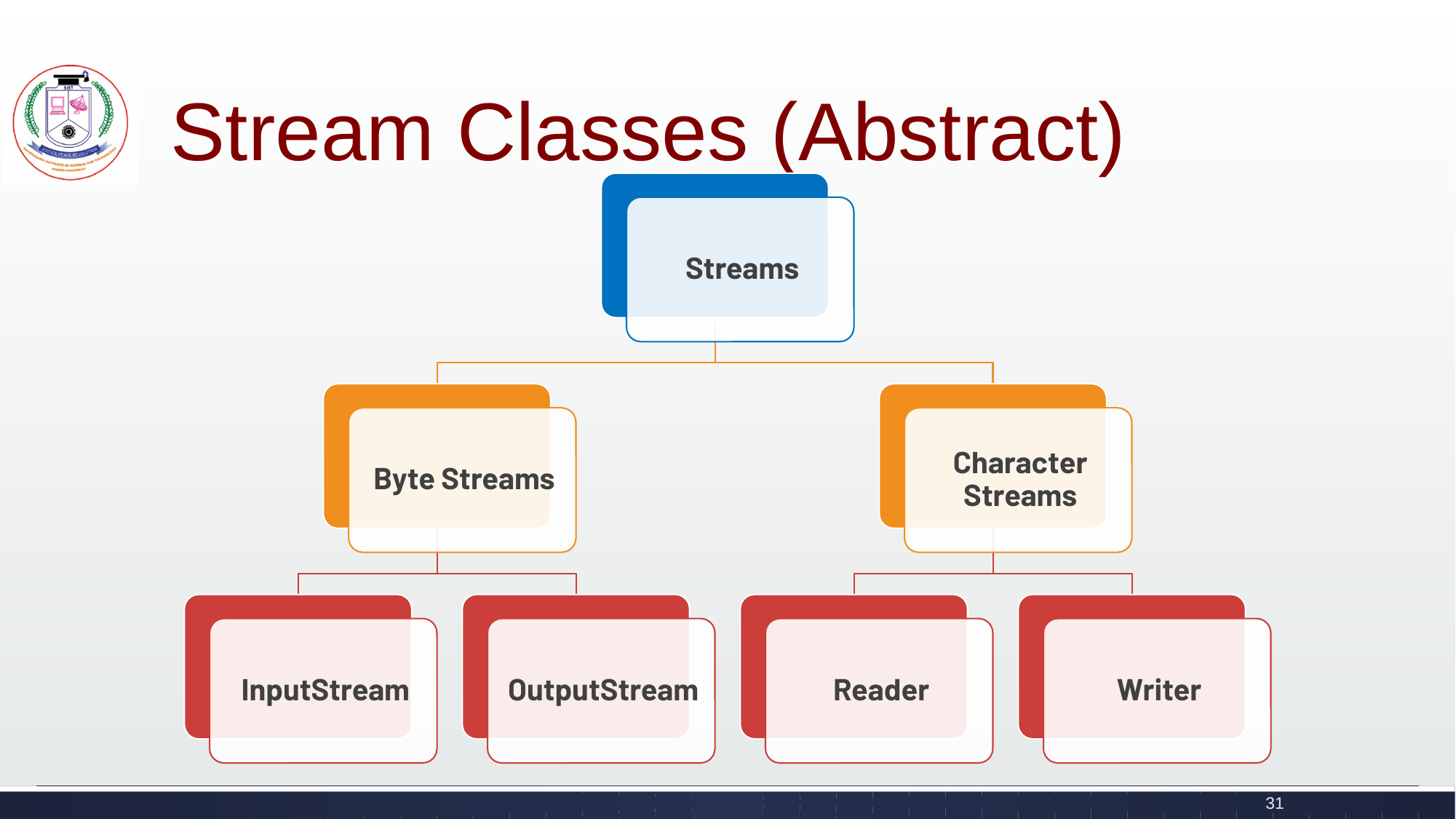

# Stream Classes (Abstract)
Streams
Byte Streams
InputStream
OutputStream
Character Streams
Reader
Writer
31